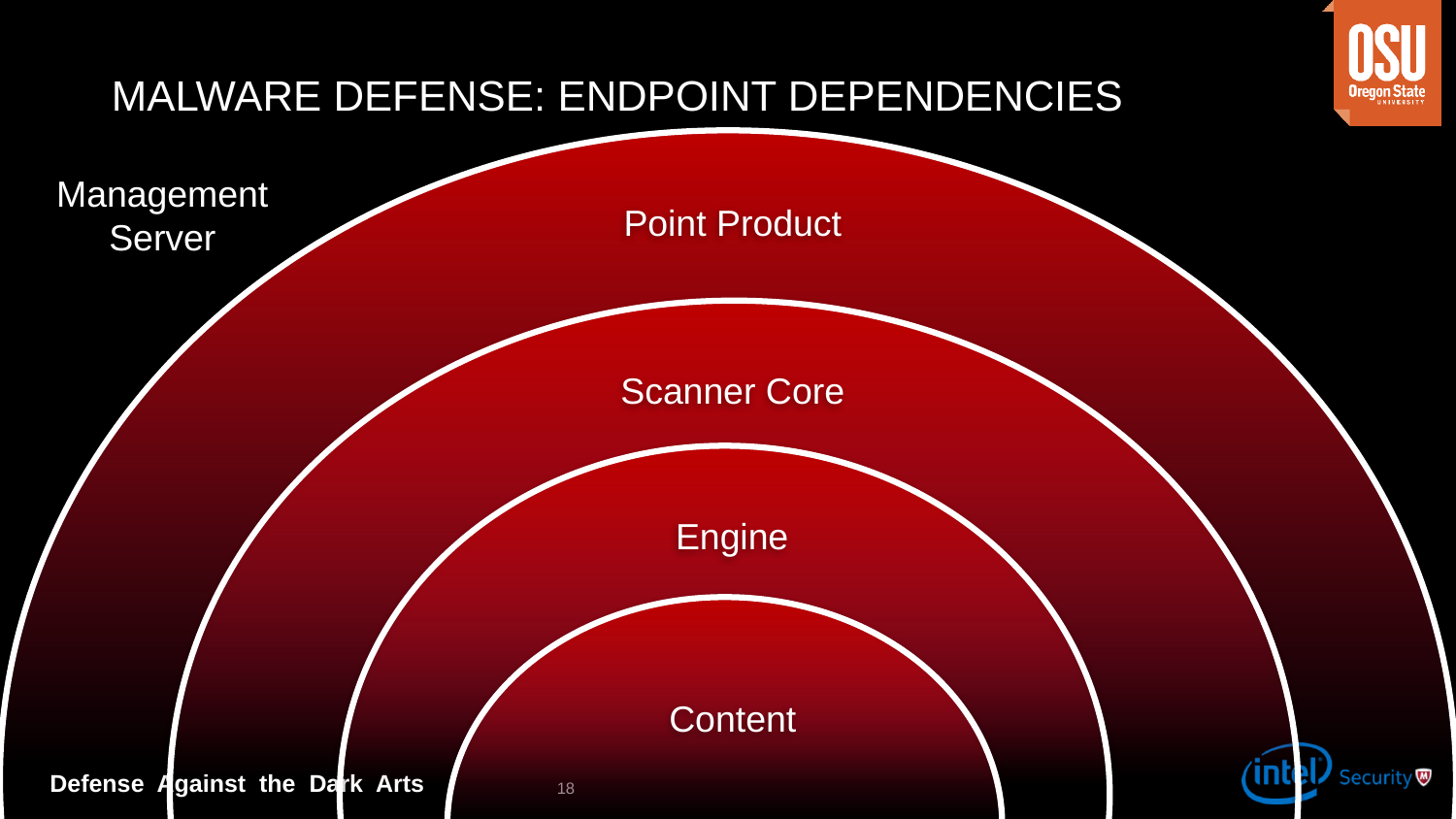

# Malware Defense: Endpoint dependencies

Management
Server
Point Product

Scanner Core

Engine

Content
18